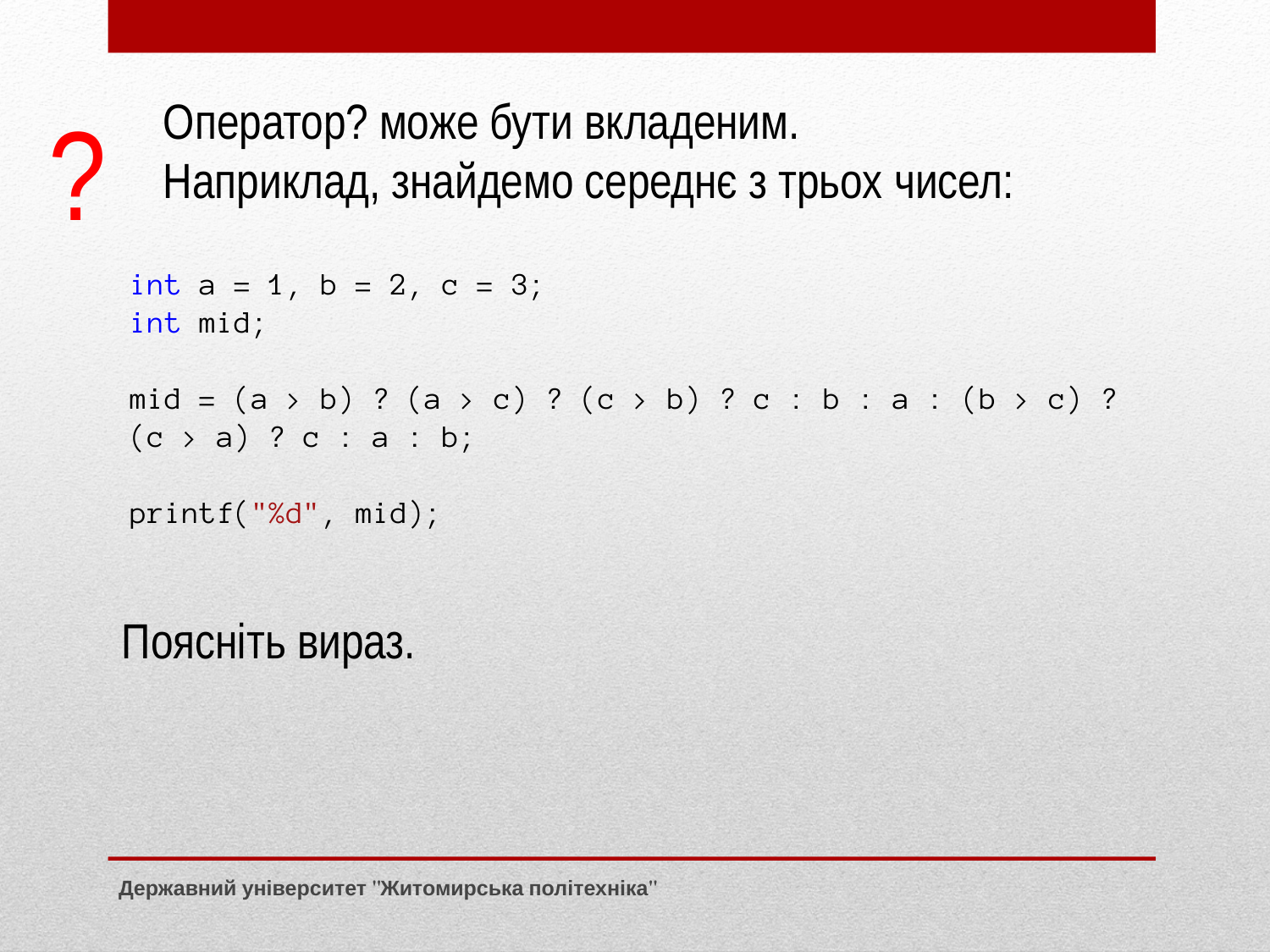

Оператор? може бути вкладеним.
Наприклад, знайдемо середнє з трьох чисел:
?
int a = 1, b = 2, c = 3;
int mid;

mid = (a > b) ? (a > c) ? (c > b) ? c : b : a : (b > c) ? (c > a) ? c : a : b;

printf("%d", mid);
Поясніть вираз.
Державний університет "Житомирська політехніка"